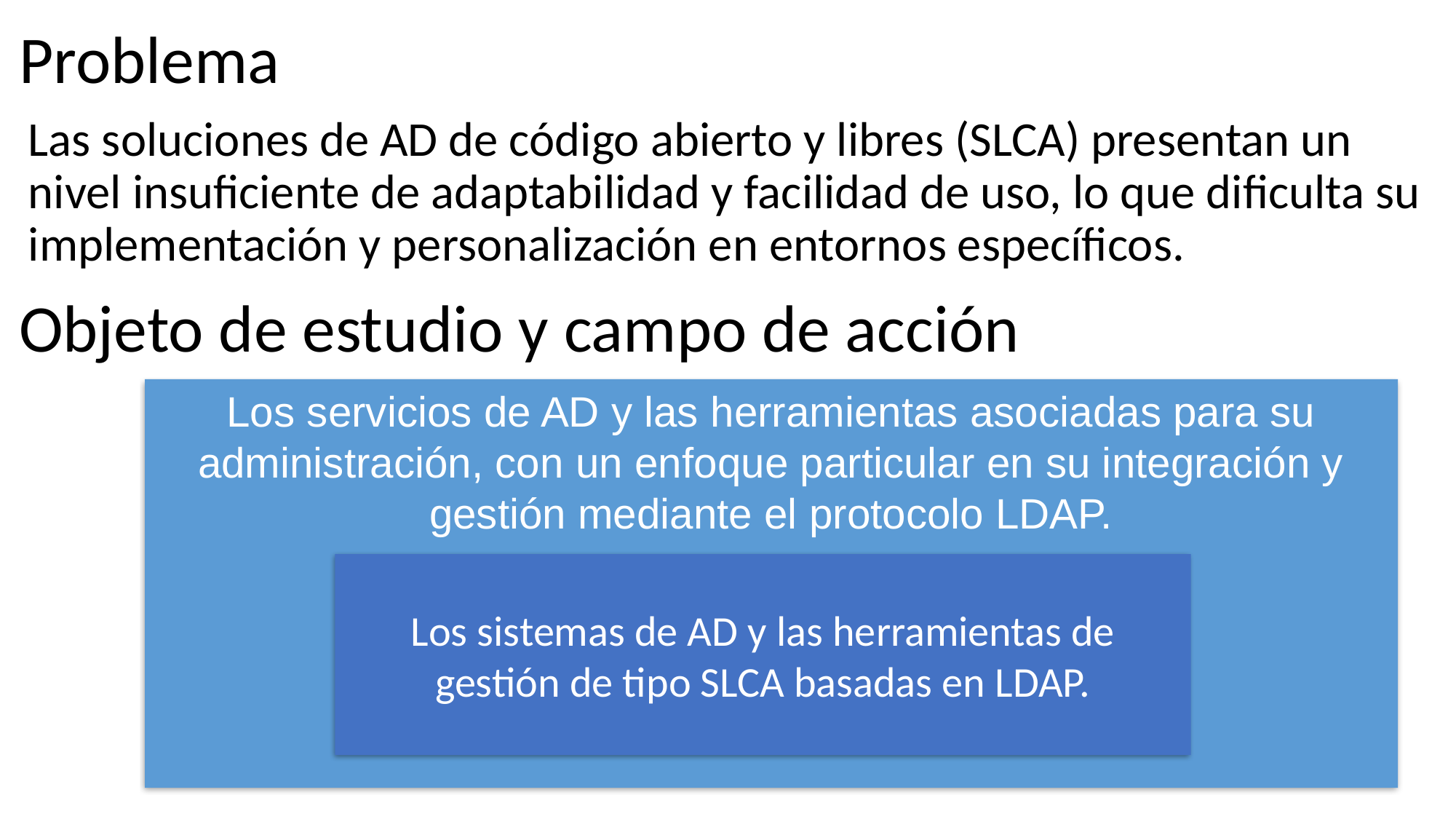

# Problema
Las soluciones de AD de código abierto y libres (SLCA) presentan un nivel insuficiente de adaptabilidad y facilidad de uso, lo que dificulta su implementación y personalización en entornos específicos.
Objeto de estudio y campo de acción
Los servicios de AD y las herramientas asociadas para su administración, con un enfoque particular en su integración y gestión mediante el protocolo LDAP.
Los sistemas de AD y las herramientas de gestión de tipo SLCA basadas en LDAP.